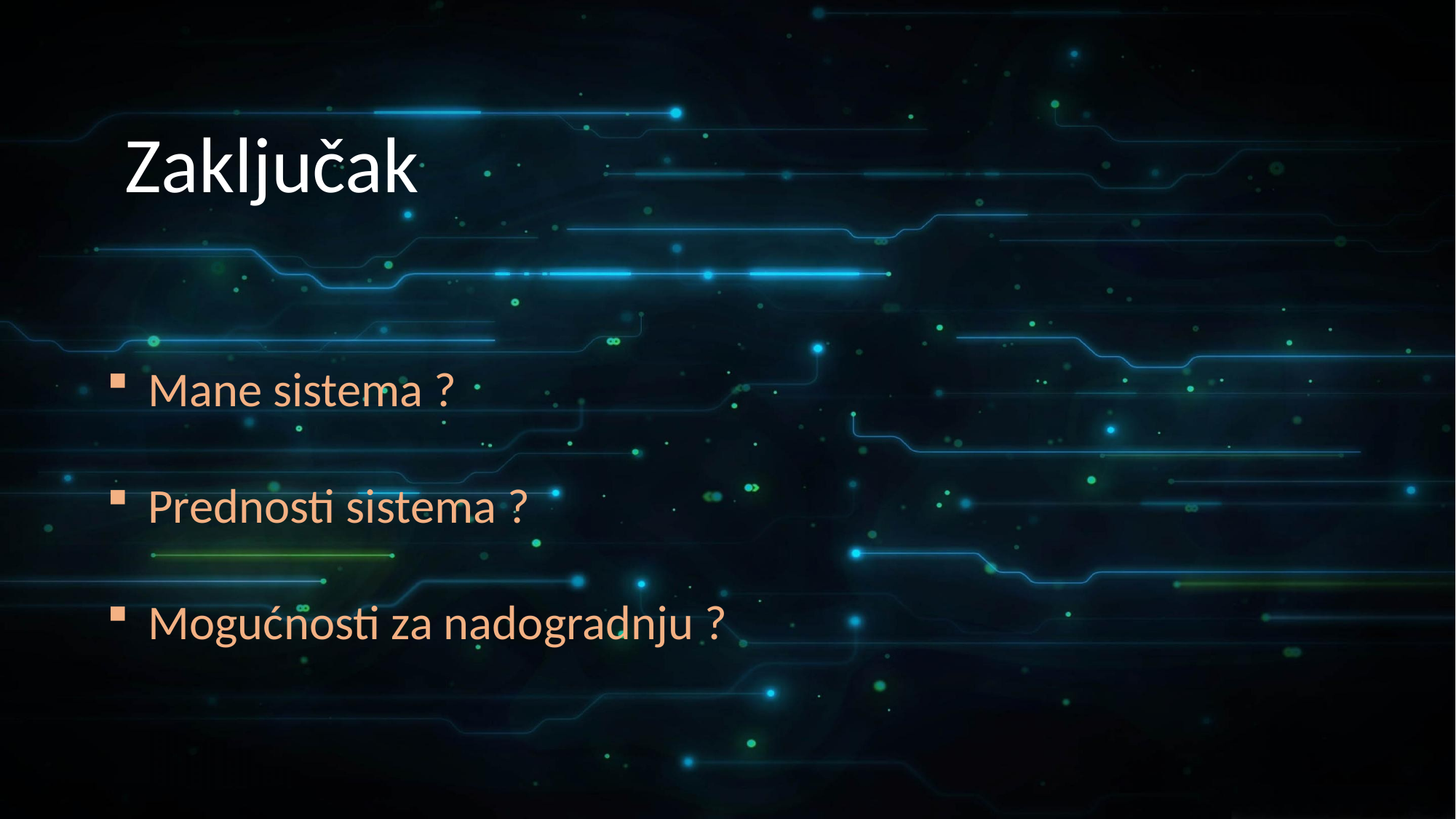

# Zaključak
Mane sistema ?

Prednosti sistema ?

Mogućnosti za nadogradnju ?